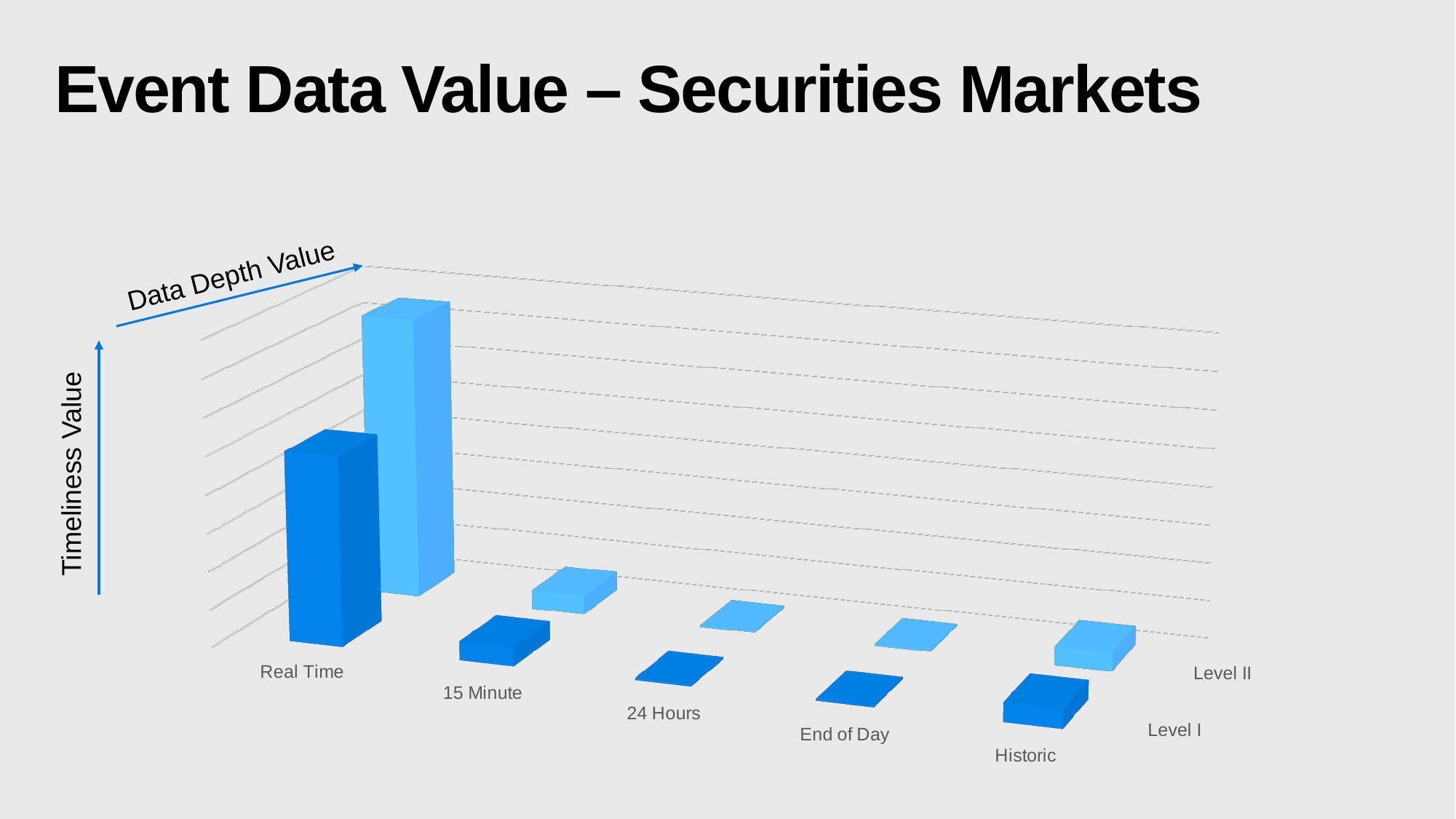

# Event Data Value – Securities Markets
Data Depth Value

[unsupported chart]

Timeliness Value